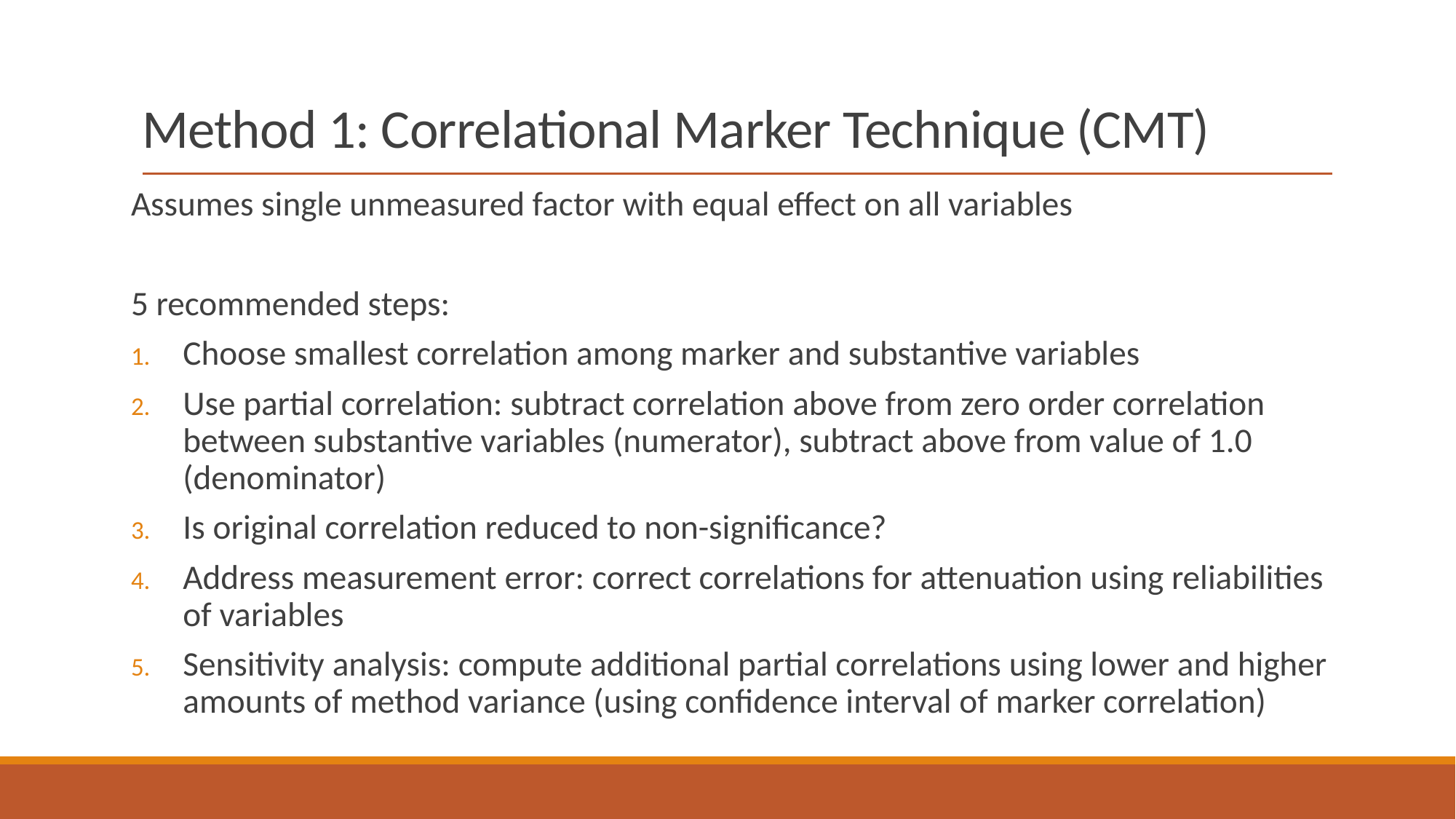

# Method 1: Correlational Marker Technique (CMT)
Assumes single unmeasured factor with equal effect on all variables

5 recommended steps:
Choose smallest correlation among marker and substantive variables
Use partial correlation: subtract correlation above from zero order correlation between substantive variables (numerator), subtract above from value of 1.0 (denominator)
Is original correlation reduced to non-significance?
Address measurement error: correct correlations for attenuation using reliabilities of variables
Sensitivity analysis: compute additional partial correlations using lower and higher amounts of method variance (using confidence interval of marker correlation)